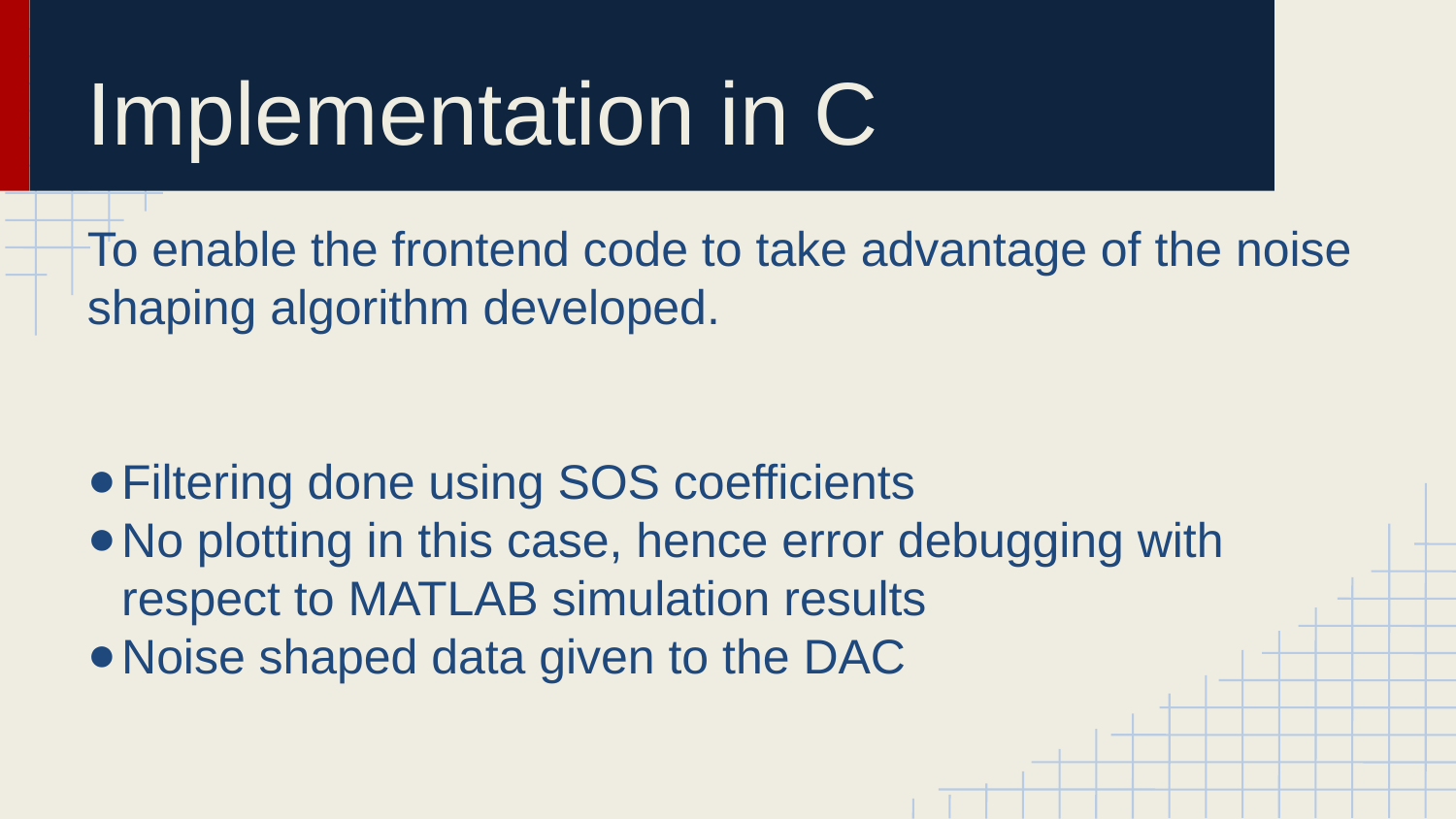

Implementation in C
To enable the frontend code to take advantage of the noise shaping algorithm developed.

Filtering done using SOS coefficients
No plotting in this case, hence error debugging with respect to MATLAB simulation results
Noise shaped data given to the DAC